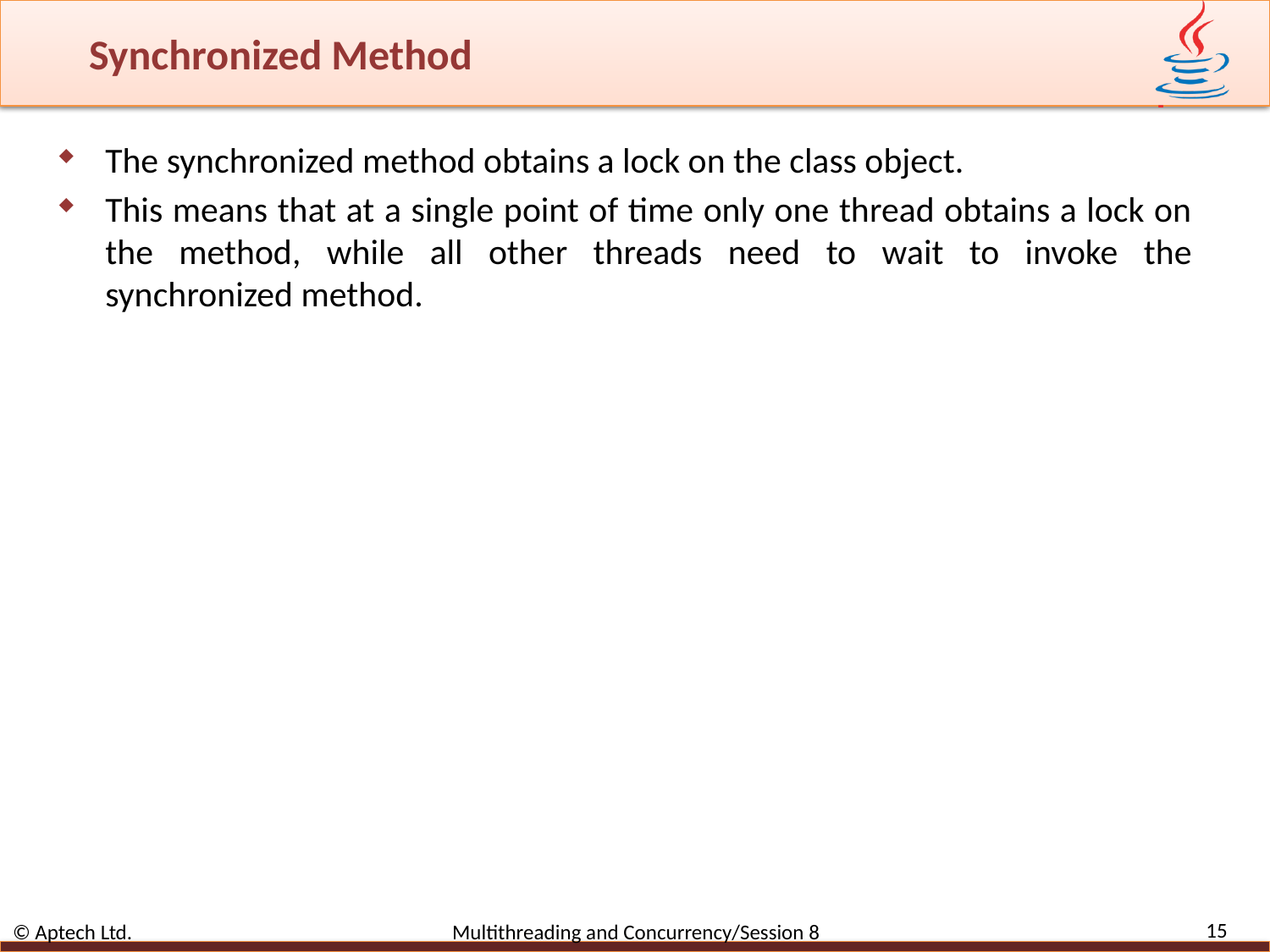

# Synchronized Method
The synchronized method obtains a lock on the class object.
This means that at a single point of time only one thread obtains a lock on the method, while all other threads need to wait to invoke the synchronized method.

15
© Aptech Ltd.                                                                  Multithreading and Concurrency/Session 8